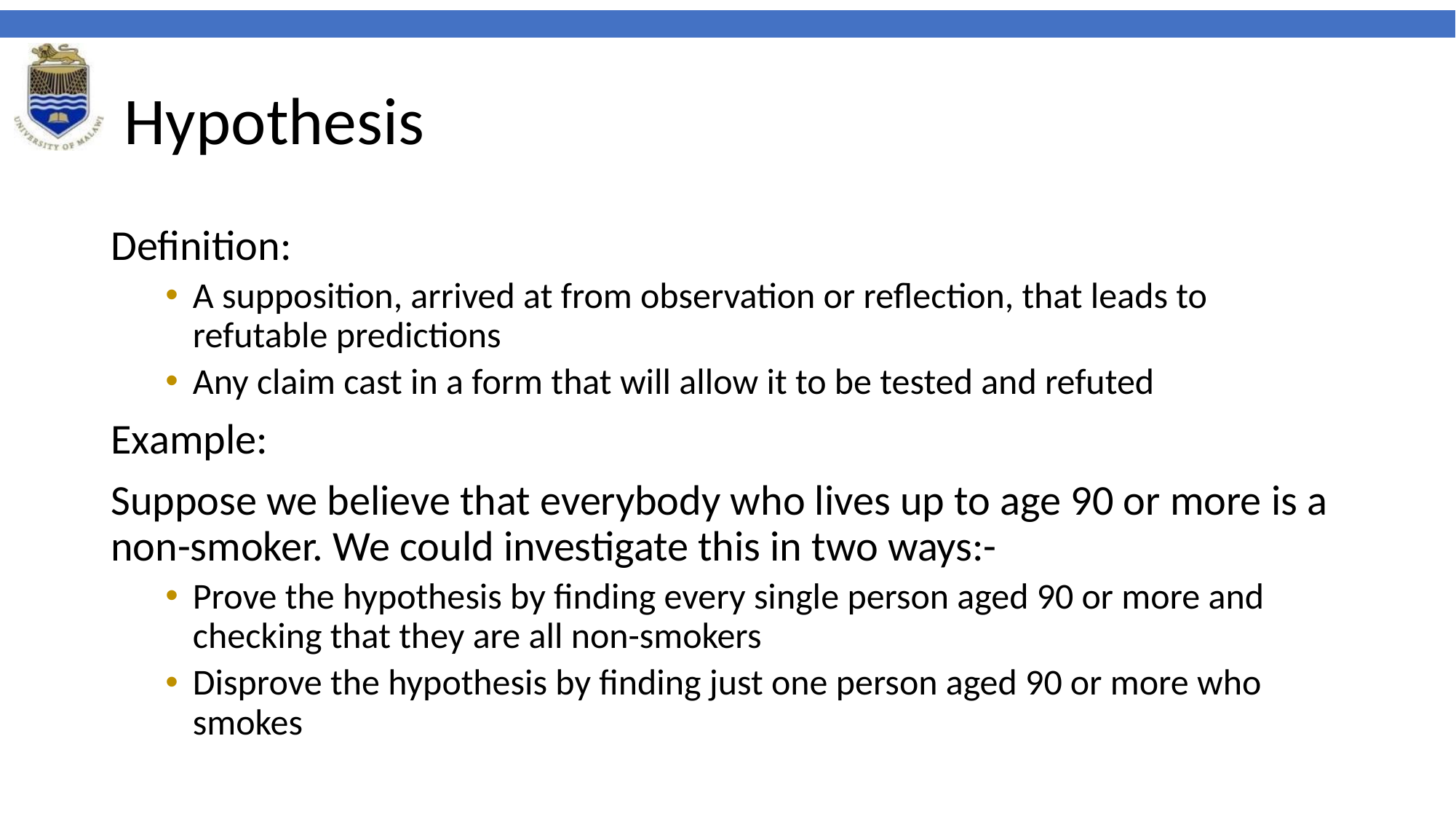

# Hypothesis
Definition:
A supposition, arrived at from observation or reflection, that leads to refutable predictions
Any claim cast in a form that will allow it to be tested and refuted
Example:
Suppose we believe that everybody who lives up to age 90 or more is a non-smoker. We could investigate this in two ways:-
Prove the hypothesis by finding every single person aged 90 or more and checking that they are all non-smokers
Disprove the hypothesis by finding just one person aged 90 or more who smokes